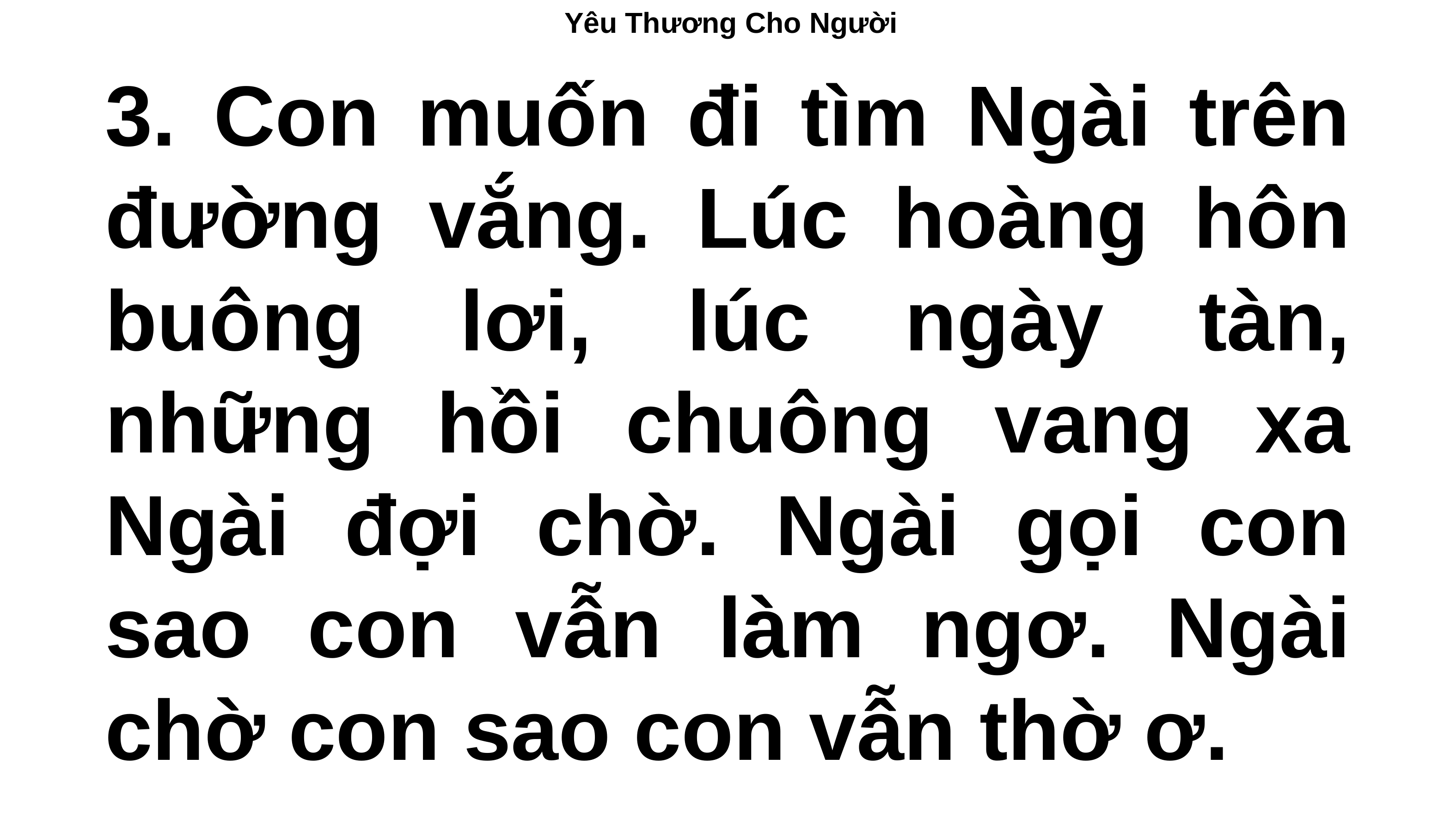

Yêu Thương Cho Người
3. Con muốn đi tìm Ngài trên đường vắng. Lúc hoàng hôn buông lơi, lúc ngày tàn, những hồi chuông vang xa Ngài đợi chờ. Ngài gọi con sao con vẫn làm ngơ. Ngài chờ con sao con vẫn thờ ơ.